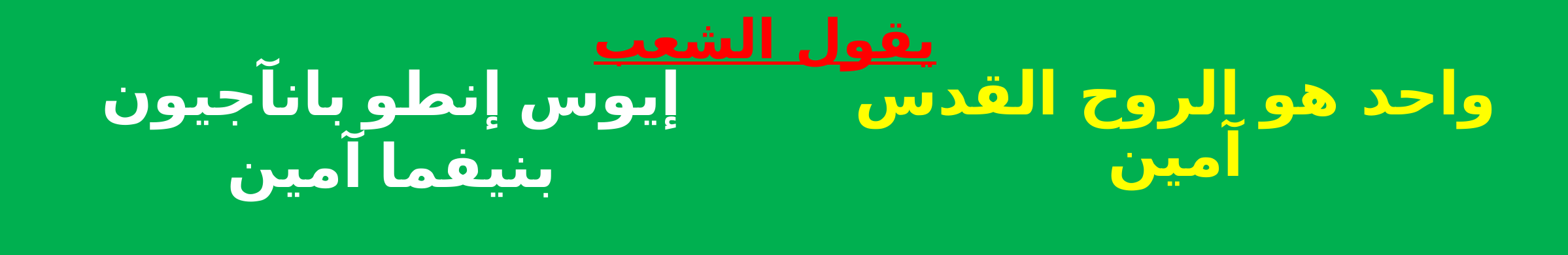

إيوس إنطو بانآجيون بنيفما آمين
  يقول الشعب
واحد هو الروح القدس آمين